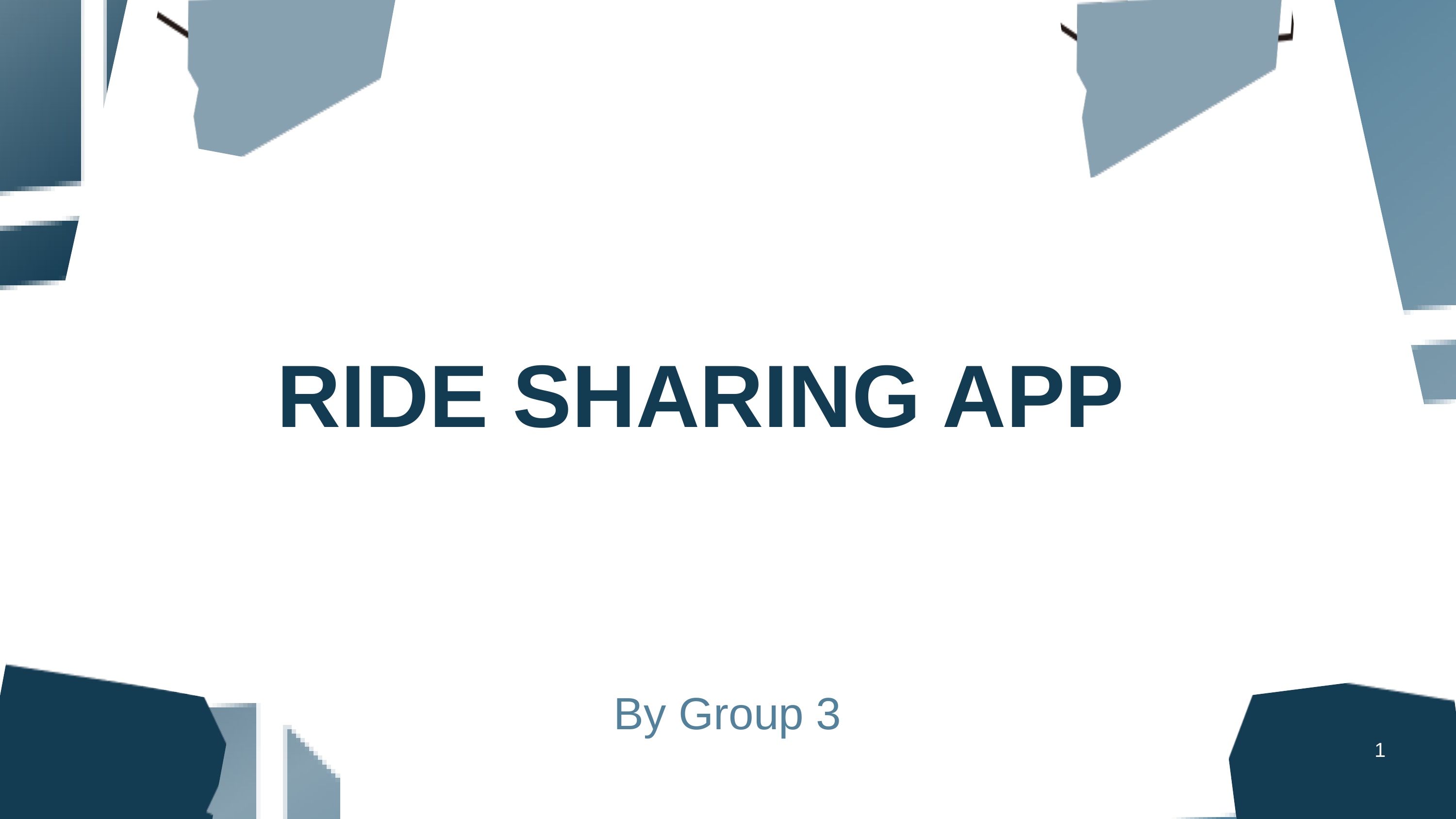

RIDE SHARING APP
By Group 3

1